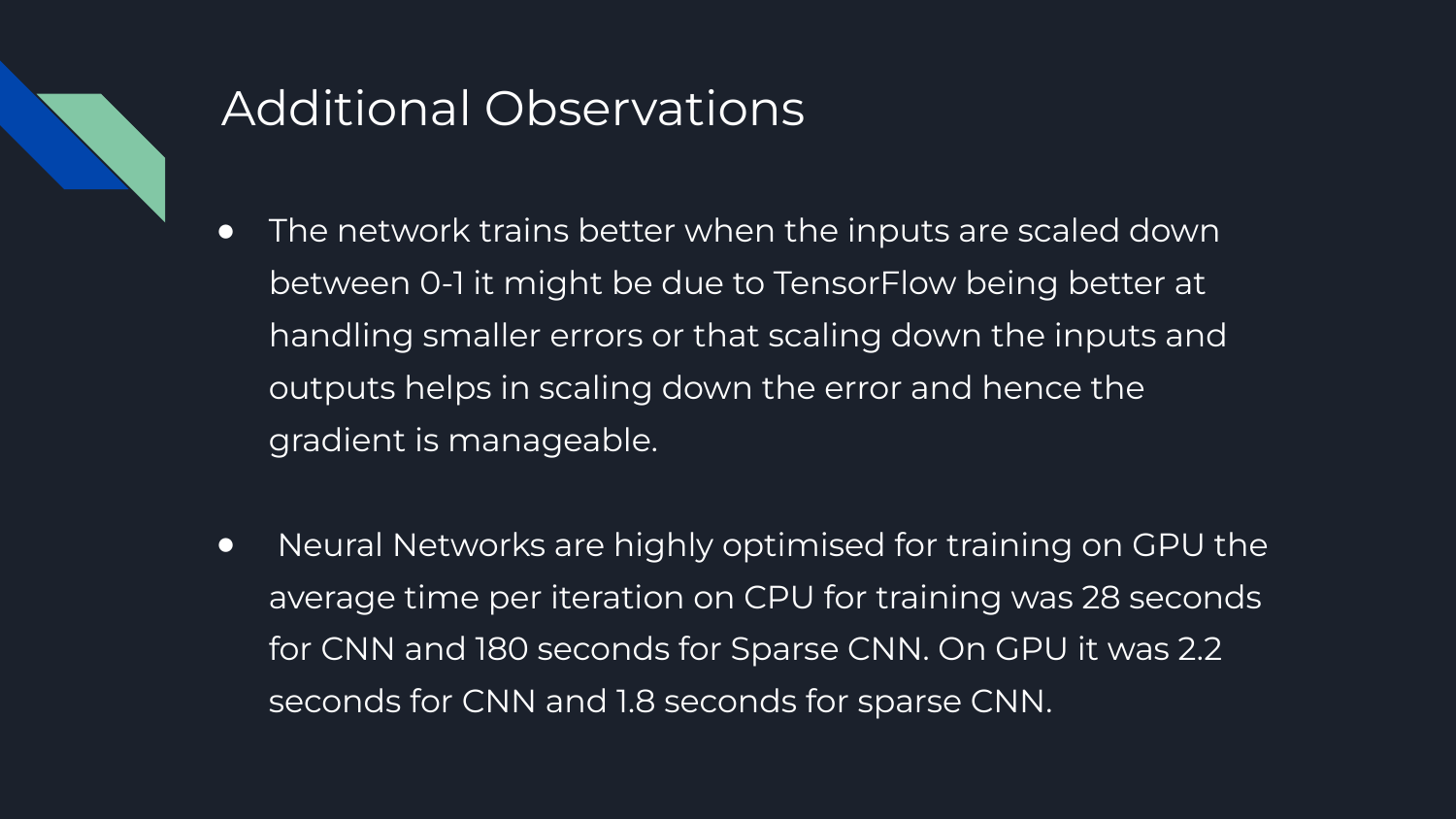

# Additional Observations
The network trains better when the inputs are scaled down between 0-1 it might be due to TensorFlow being better at handling smaller errors or that scaling down the inputs and outputs helps in scaling down the error and hence the gradient is manageable.

 Neural Networks are highly optimised for training on GPU the average time per iteration on CPU for training was 28 seconds for CNN and 180 seconds for Sparse CNN. On GPU it was 2.2 seconds for CNN and 1.8 seconds for sparse CNN.